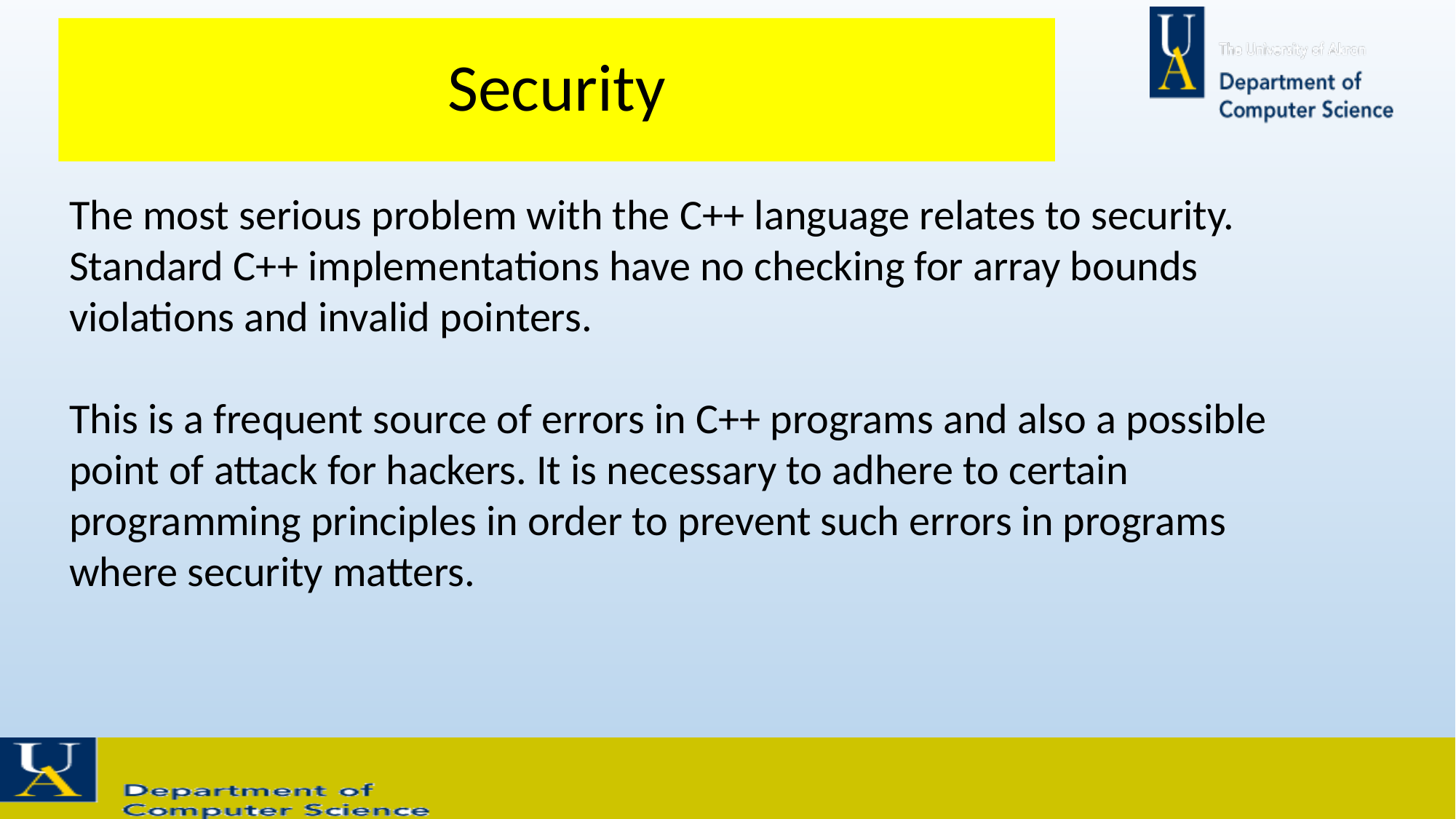

# Security
The most serious problem with the C++ language relates to security. Standard C++ implementations have no checking for array bounds violations and invalid pointers.

This is a frequent source of errors in C++ programs and also a possible point of attack for hackers. It is necessary to adhere to certain programming principles in order to prevent such errors in programs where security matters.